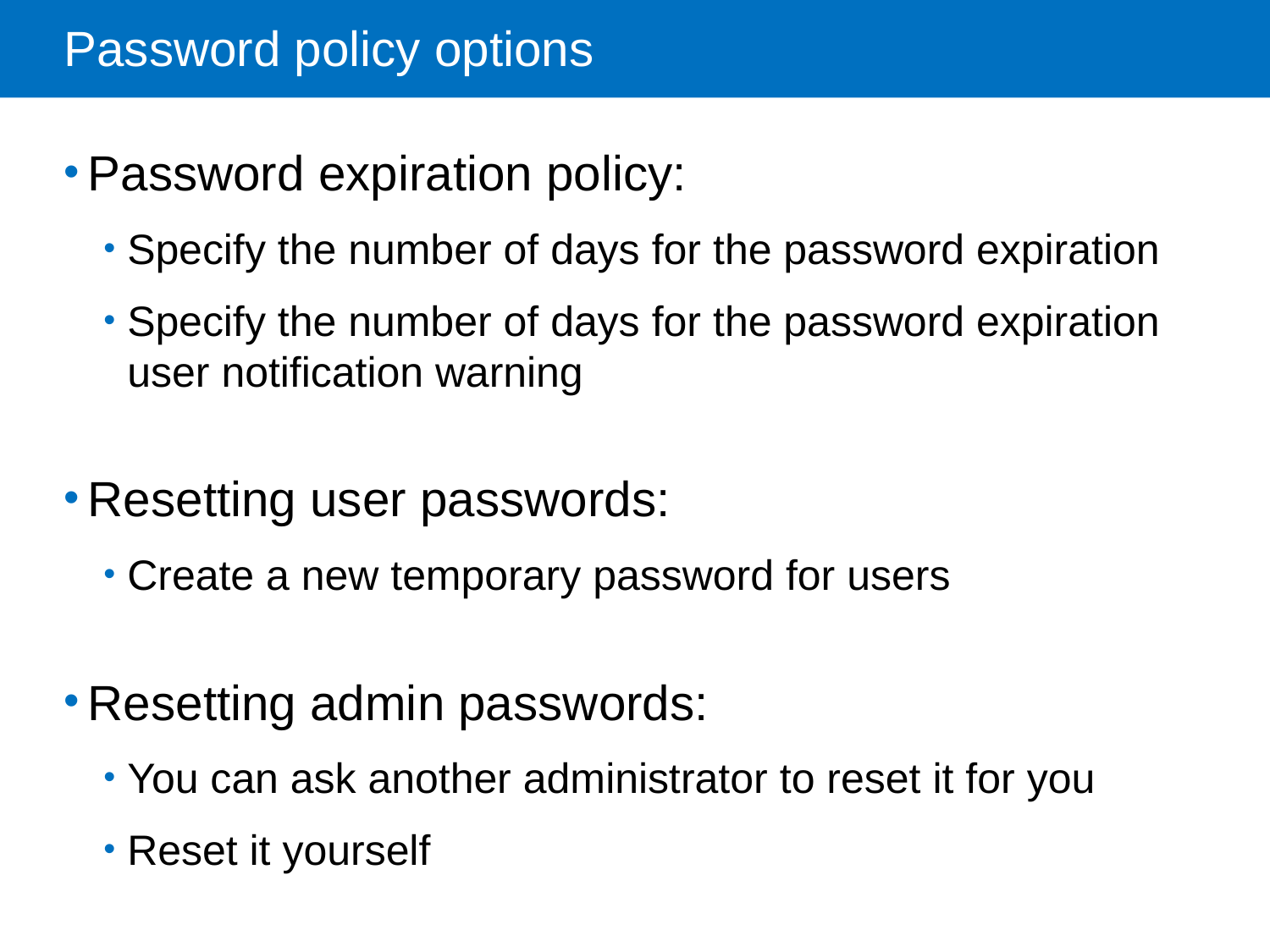

# Password policy options
Password expiration policy:
Specify the number of days for the password expiration
Specify the number of days for the password expiration user notification warning
Resetting user passwords:
Create a new temporary password for users
Resetting admin passwords:
You can ask another administrator to reset it for you
Reset it yourself